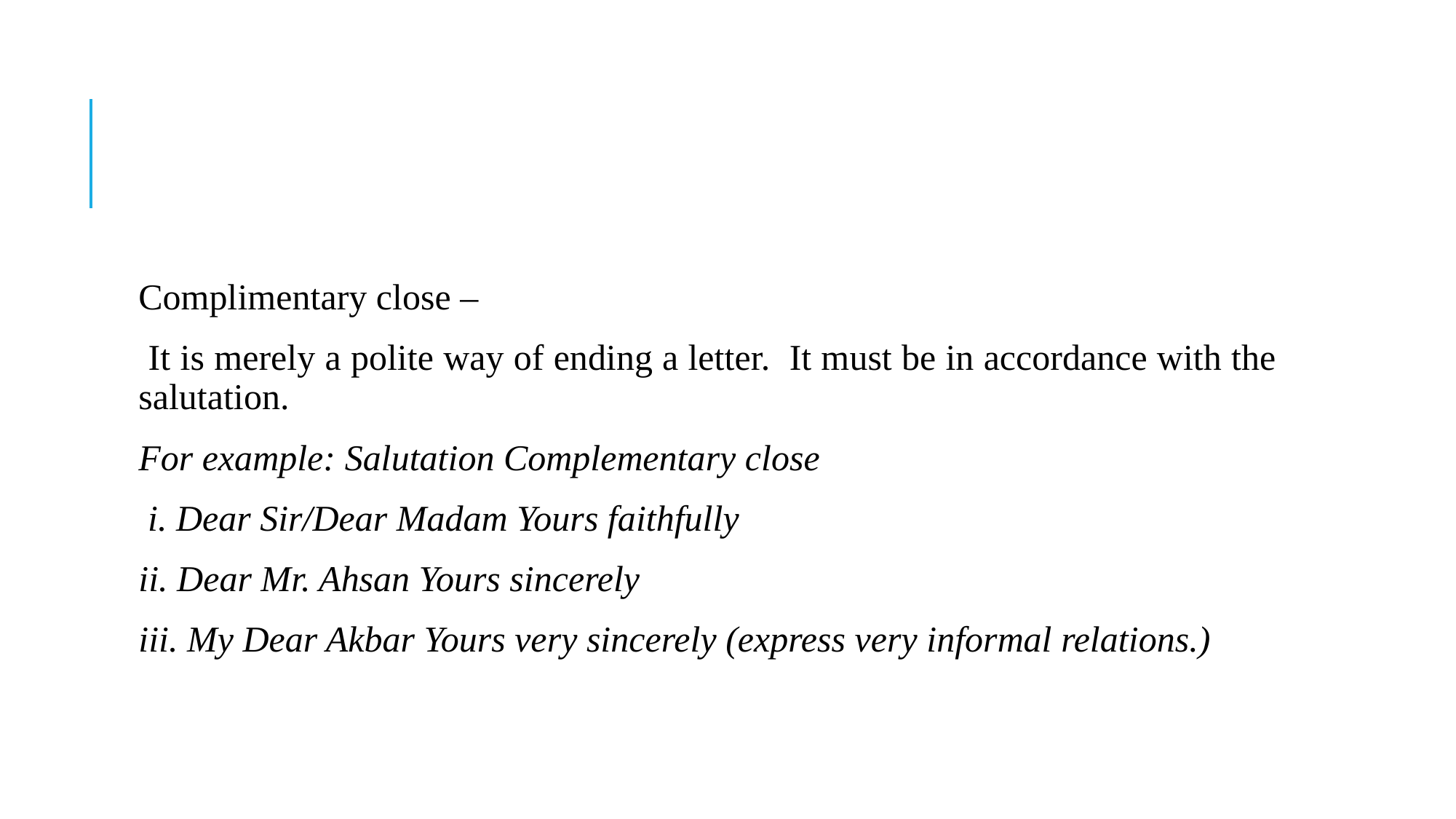

#
Complimentary close –
 It is merely a polite way of ending a letter.  It must be in accordance with the salutation.
For example: Salutation Complementary close
 i. Dear Sir/Dear Madam Yours faithfully
ii. Dear Mr. Ahsan Yours sincerely
iii. My Dear Akbar Yours very sincerely (express very informal relations.)